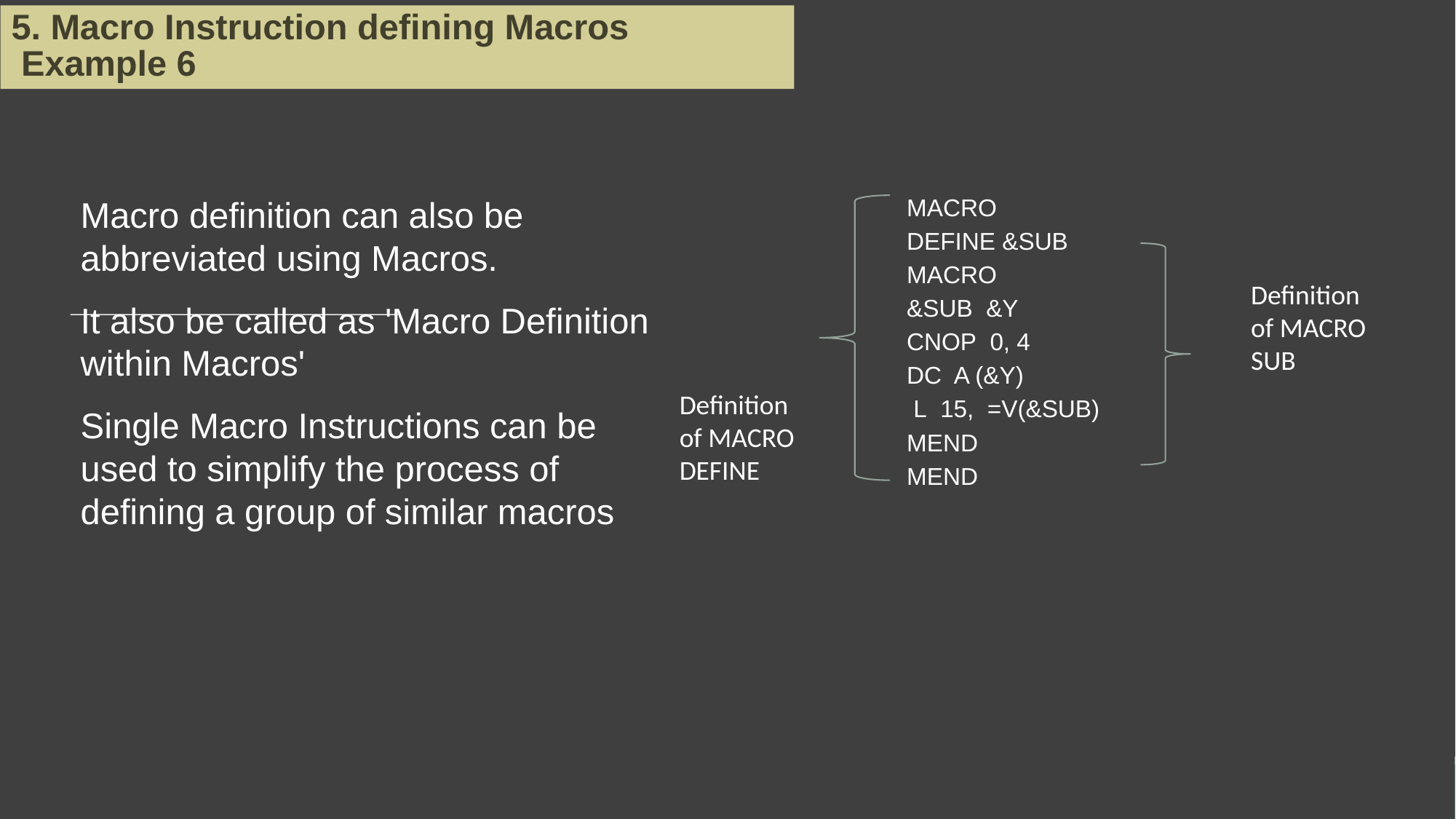

5. Macro Instruction defining Macros         Example 6
             MACRO
             DEFINE &SUB
             MACRO
             &SUB  &Y
             CNOP  0, 4
             DC  A (&Y)
              L  15,  =V(&SUB)
             MEND
             MEND
Macro definition can also be abbreviated using Macros.
It also be called as 'Macro Definition within Macros'
Single Macro Instructions can be used to simplify the process of defining a group of similar macros

Definition of MACRO SUB
Definition of MACRO DEFINE